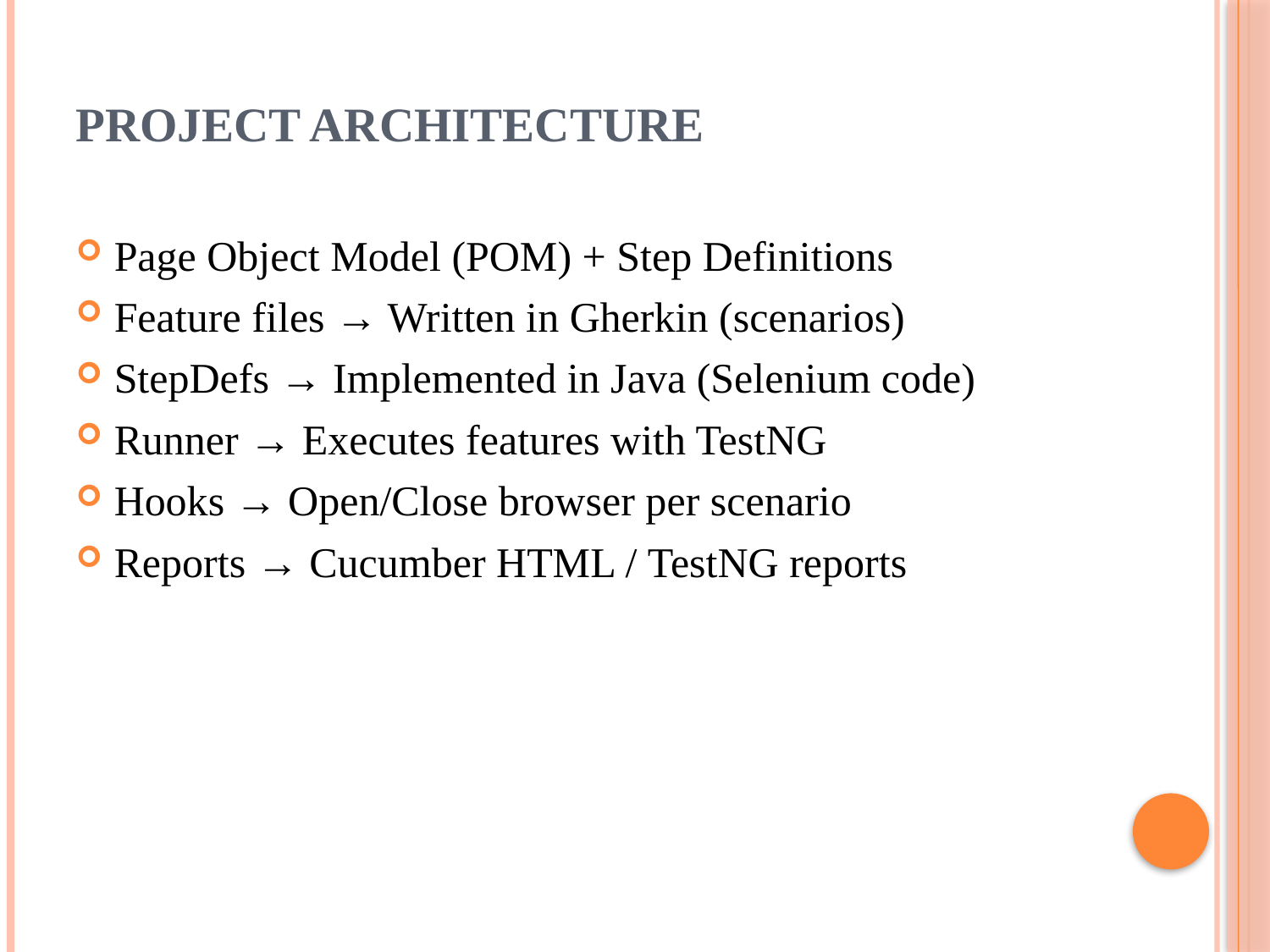

# Project Architecture
Page Object Model (POM) + Step Definitions
Feature files → Written in Gherkin (scenarios)
StepDefs → Implemented in Java (Selenium code)
Runner → Executes features with TestNG
Hooks → Open/Close browser per scenario
Reports → Cucumber HTML / TestNG reports